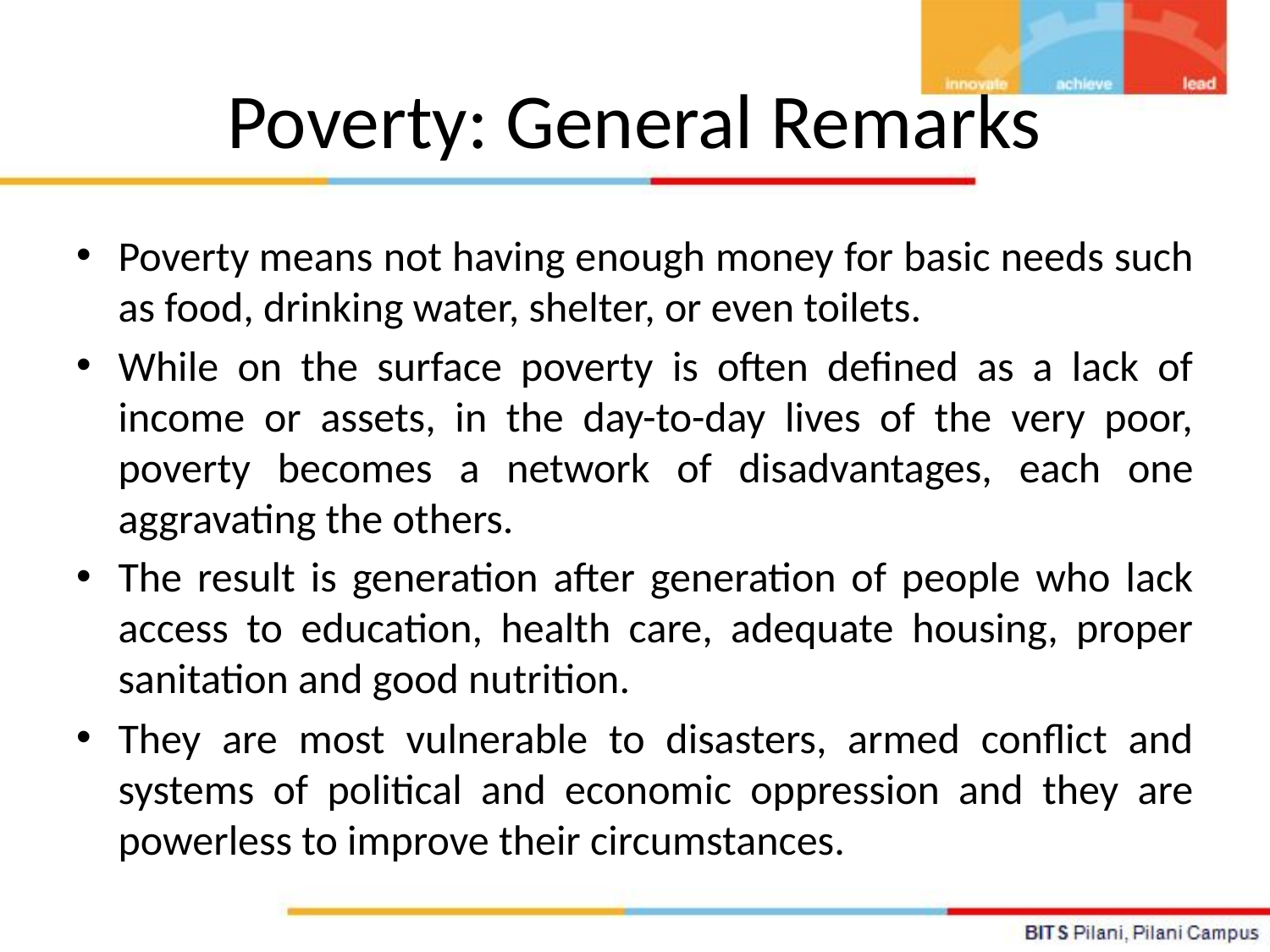

# Poverty: General Remarks
Poverty means not having enough money for basic needs such as food, drinking water, shelter, or even toilets.
While on the surface poverty is often defined as a lack of income or assets, in the day-to-day lives of the very poor, poverty becomes a network of disadvantages, each one aggravating the others.
The result is generation after generation of people who lack access to education, health care, adequate housing, proper sanitation and good nutrition.
They are most vulnerable to disasters, armed conflict and systems of political and economic oppression and they are powerless to improve their circumstances.